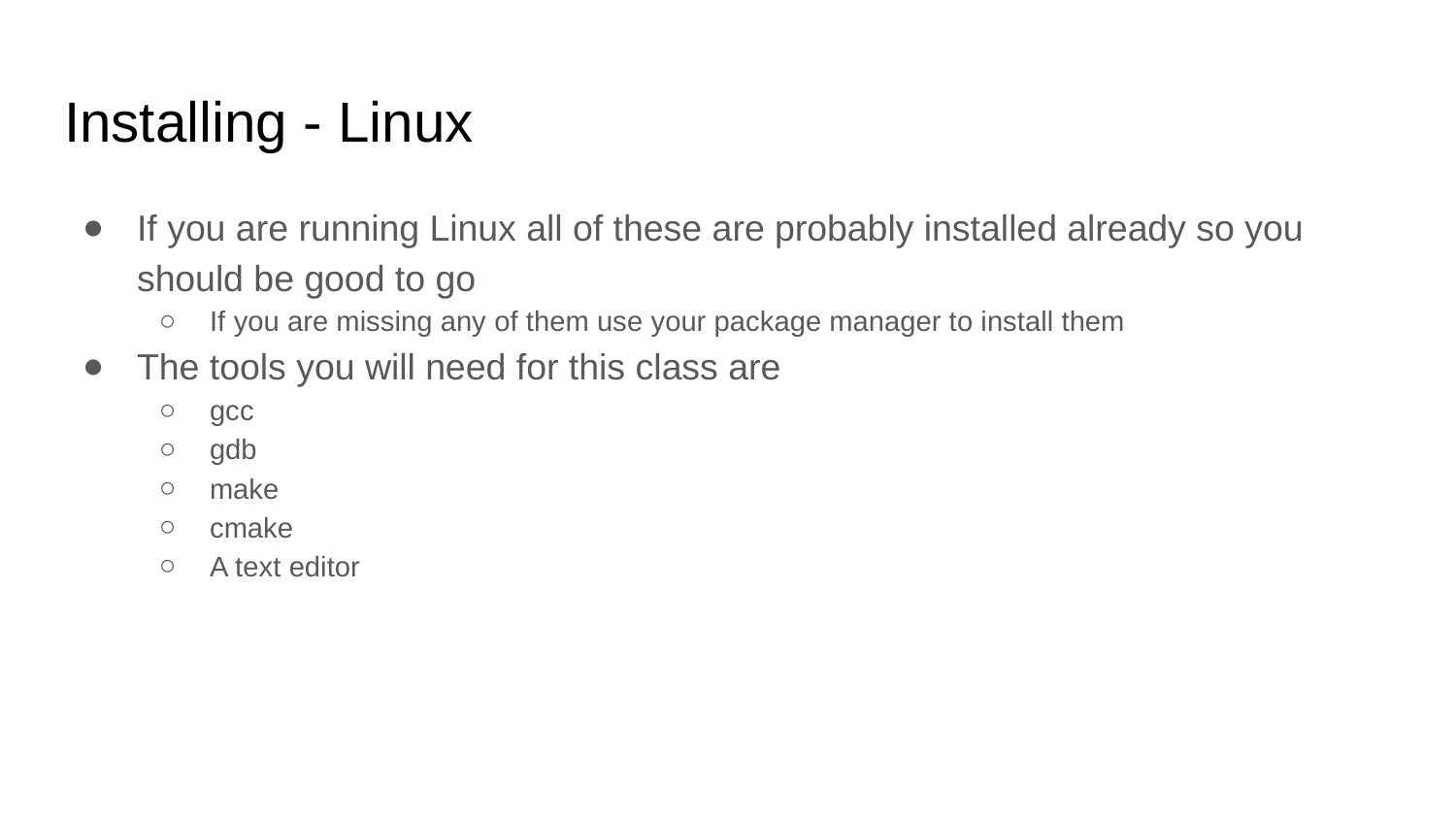

# Installing - Linux
If you are running Linux all of these are probably installed already so you should be good to go
If you are missing any of them use your package manager to install them
The tools you will need for this class are
gcc
gdb
make
cmake
A text editor